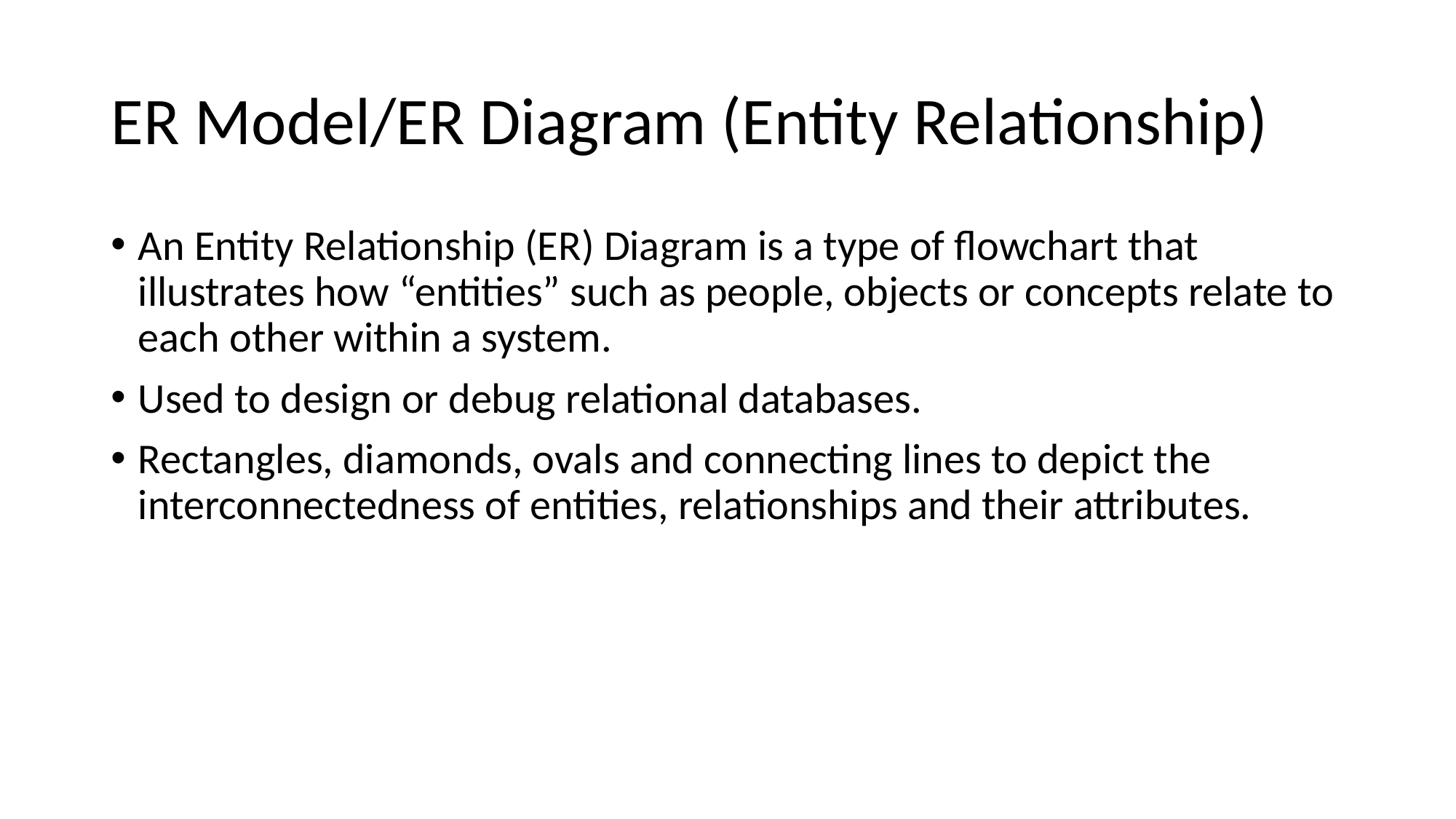

# ER Model/ER Diagram (Entity Relationship)
An Entity Relationship (ER) Diagram is a type of flowchart that illustrates how “entities” such as people, objects or concepts relate to each other within a system.
Used to design or debug relational databases.
Rectangles, diamonds, ovals and connecting lines to depict the interconnectedness of entities, relationships and their attributes.